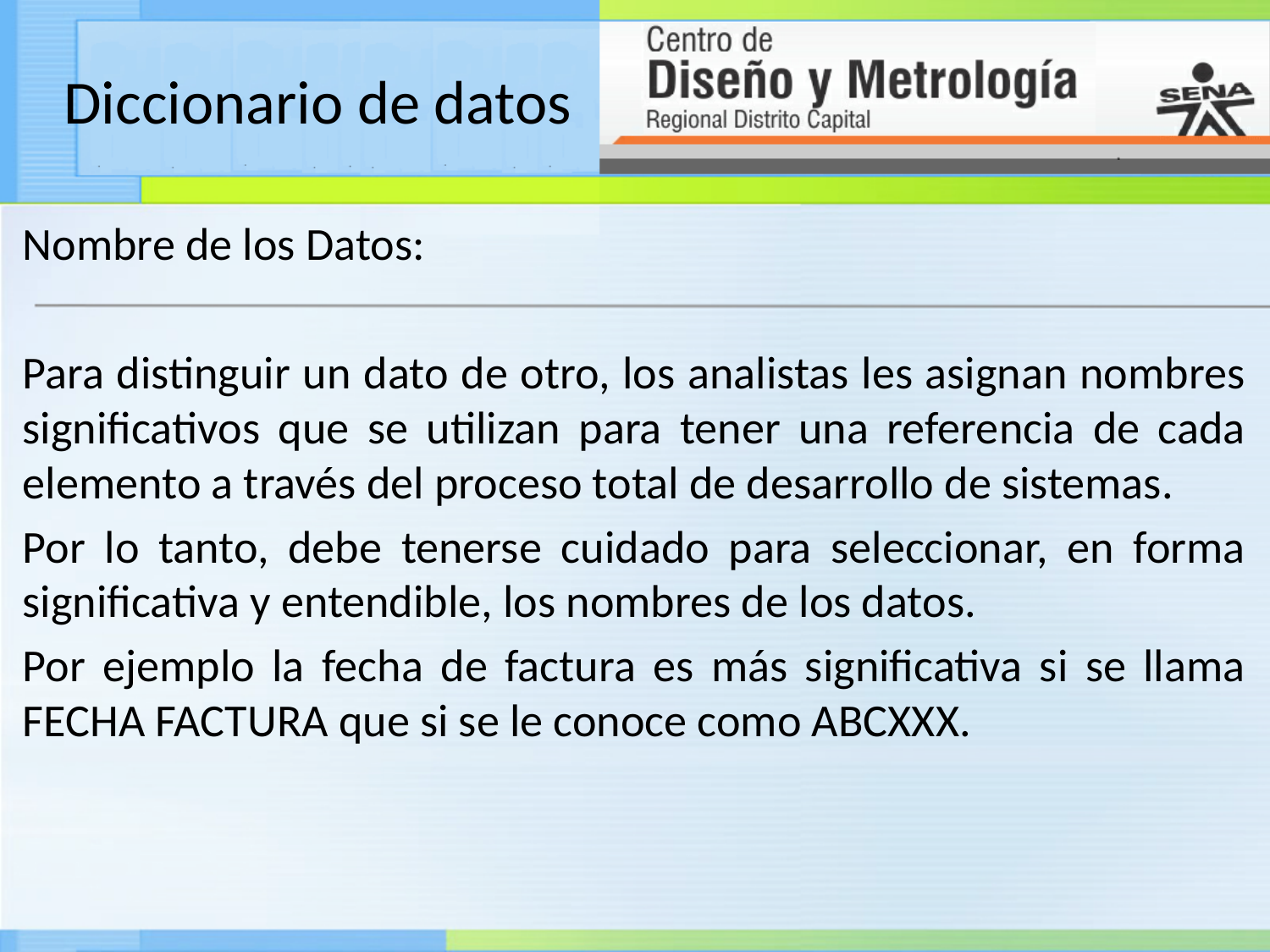

# Diccionario de datos
Nombre de los Datos:

Para distinguir un dato de otro, los analistas les asignan nombres significativos que se utilizan para tener una referencia de cada elemento a través del proceso total de desarrollo de sistemas.
Por lo tanto, debe tenerse cuidado para seleccionar, en forma significativa y entendible, los nombres de los datos.
Por ejemplo la fecha de factura es más significativa si se llama FECHA FACTURA que si se le conoce como ABCXXX.